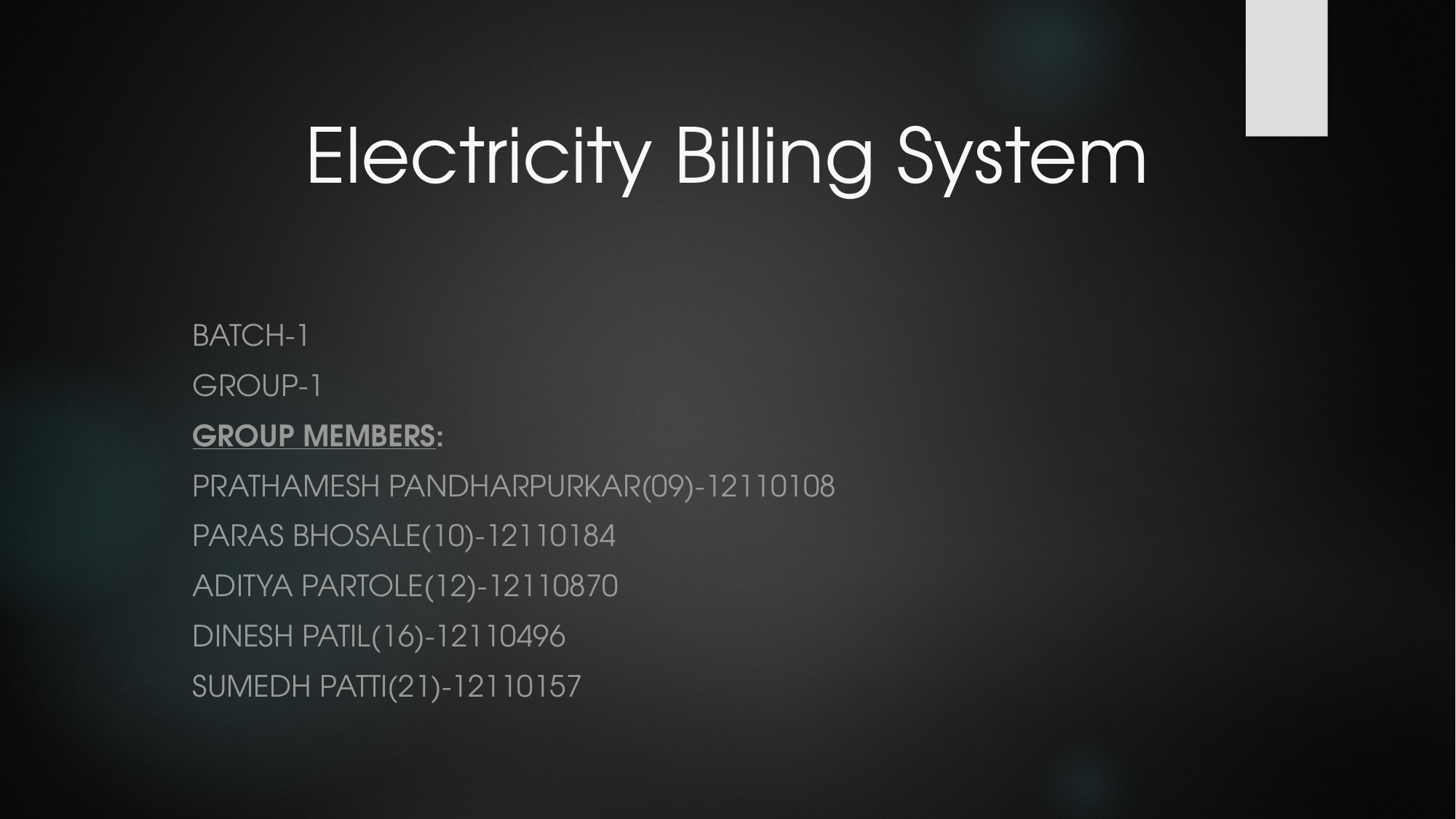

# Electricity Billing System
Batch-1
Group-1
Group Members:
Prathamesh Pandharpurkar(09)-12110108
Paras Bhosale(10)-12110184
Aditya Partole(12)-12110870
Dinesh Patil(16)-12110496
Sumedh Patti(21)-12110157